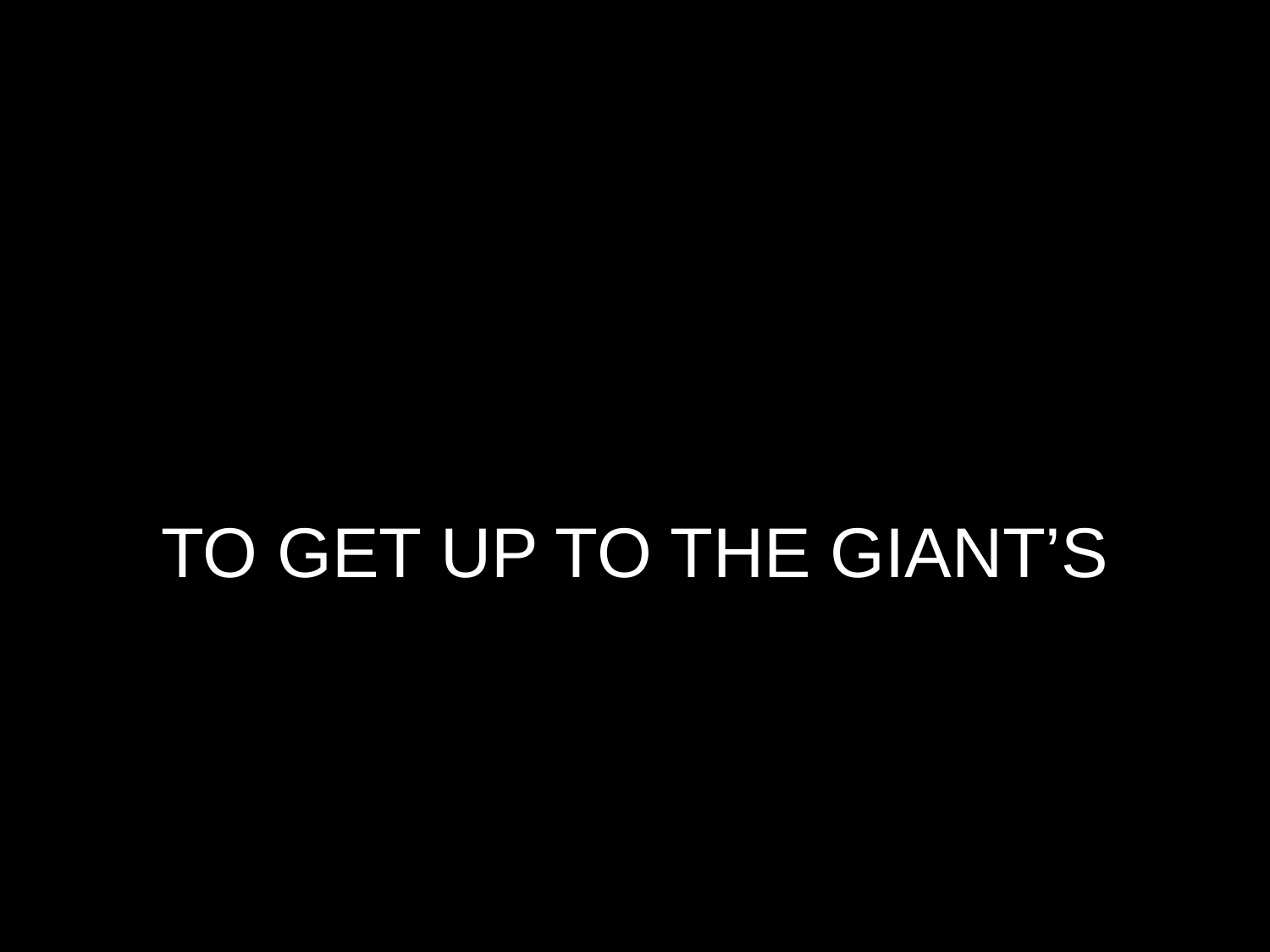

# TO GET UP TO THE GIANT’S